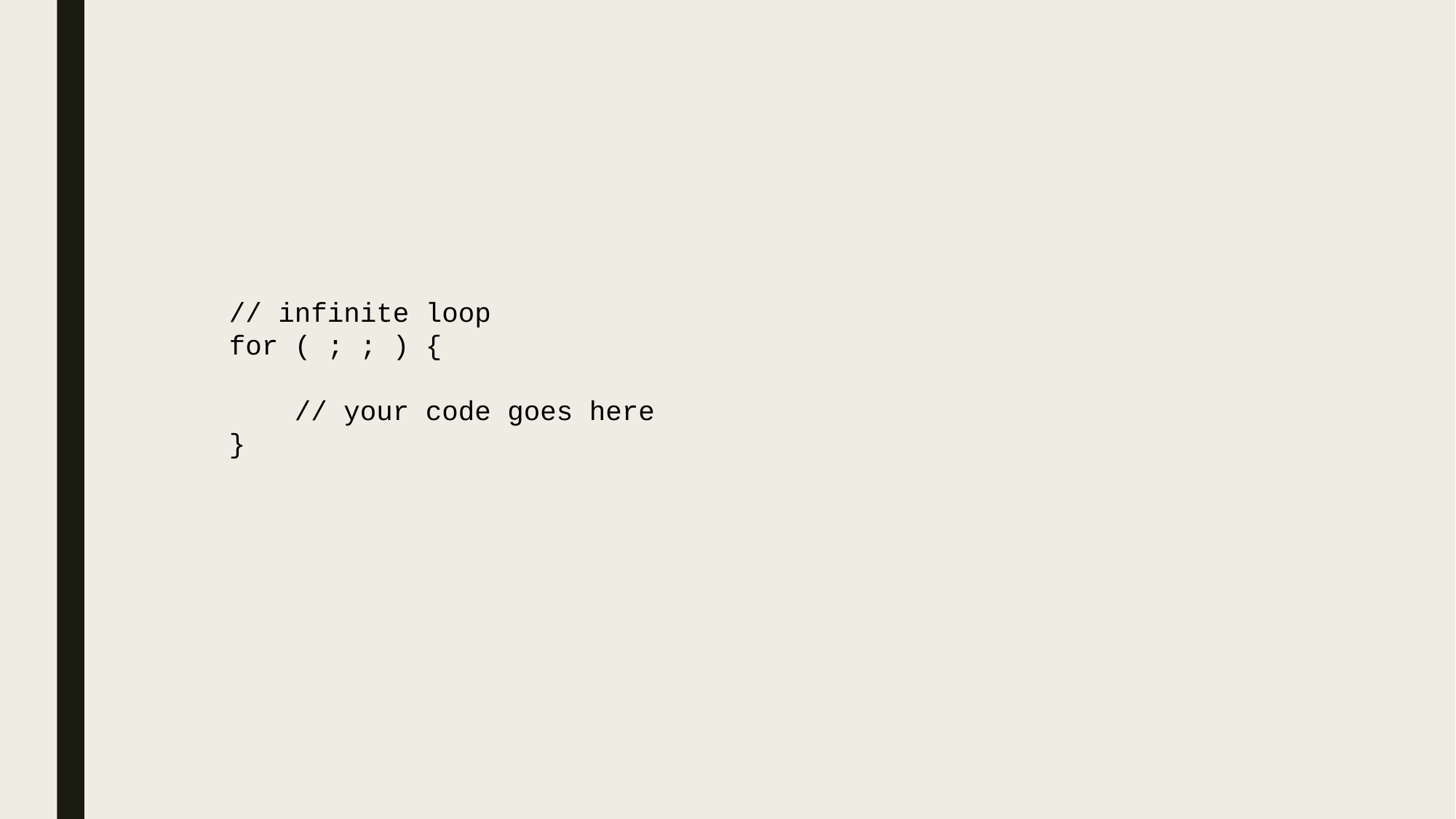

// infinite loop
for ( ; ; ) {

    // your code goes here
}